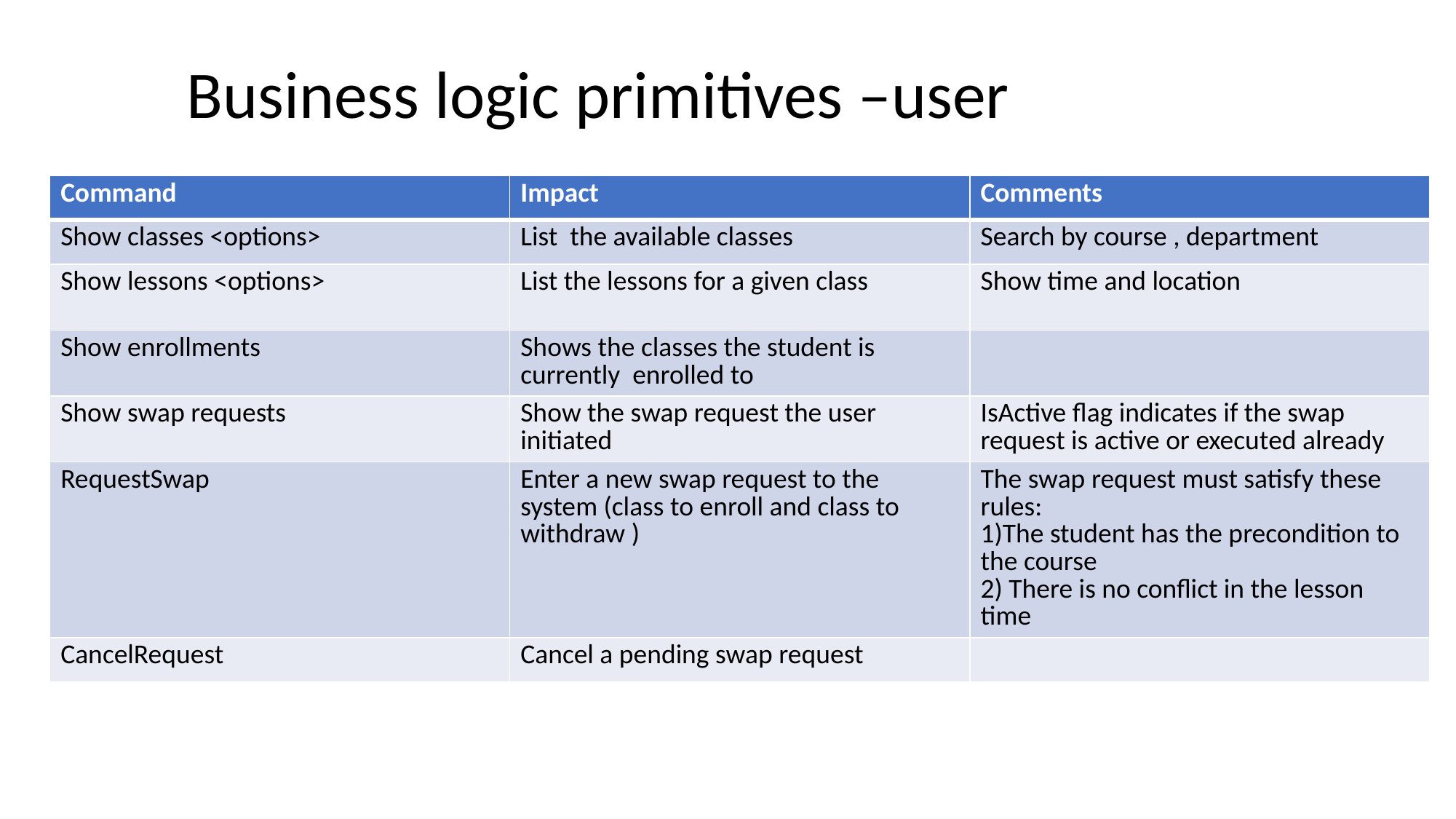

# Business logic primitives –user
| Command | Impact | Comments |
| --- | --- | --- |
| Show classes <options> | List the available classes | Search by course , department |
| Show lessons <options> | List the lessons for a given class | Show time and location |
| Show enrollments | Shows the classes the student is currently enrolled to |  |
| Show swap requests | Show the swap request the user initiated | IsActive flag indicates if the swap request is active or executed already |
| RequestSwap | Enter a new swap request to the system (class to enroll and class to withdraw ) | The swap request must satisfy these rules: 1)The student has the precondition to the course 2) There is no conflict in the lesson time |
| CancelRequest | Cancel a pending swap request |  |